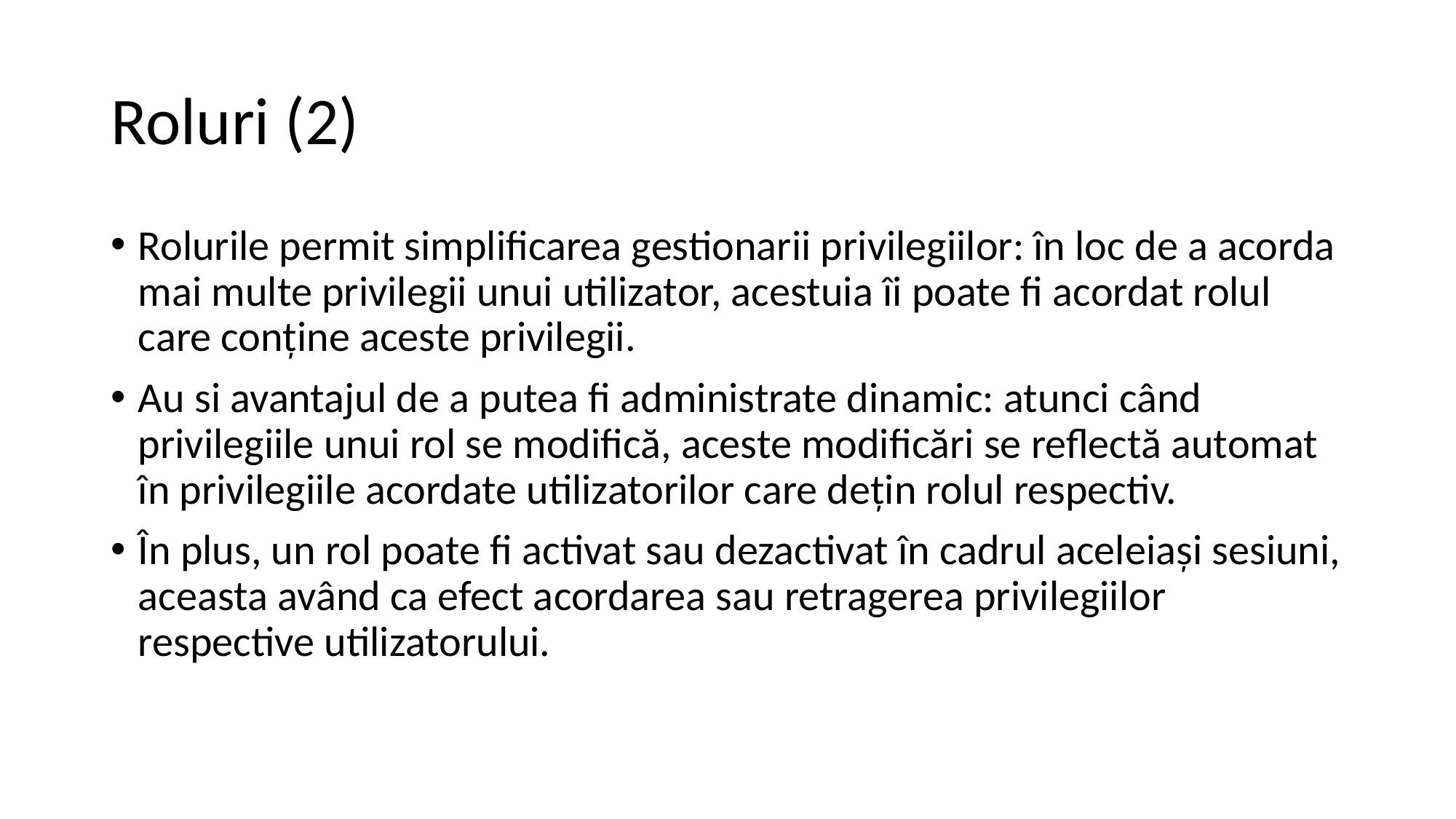

# Roluri (2)
Rolurile permit simplificarea gestionarii privilegiilor: în loc de a acorda mai multe privilegii unui utilizator, acestuia îi poate fi acordat rolul care conţine aceste privilegii.
Au si avantajul de a putea fi administrate dinamic: atunci când privilegiile unui rol se modifică, aceste modificări se reflectă automat în privilegiile acordate utilizatorilor care deţin rolul respectiv.
În plus, un rol poate fi activat sau dezactivat în cadrul aceleiaşi sesiuni, aceasta având ca efect acordarea sau retragerea privilegiilor respective utilizatorului.